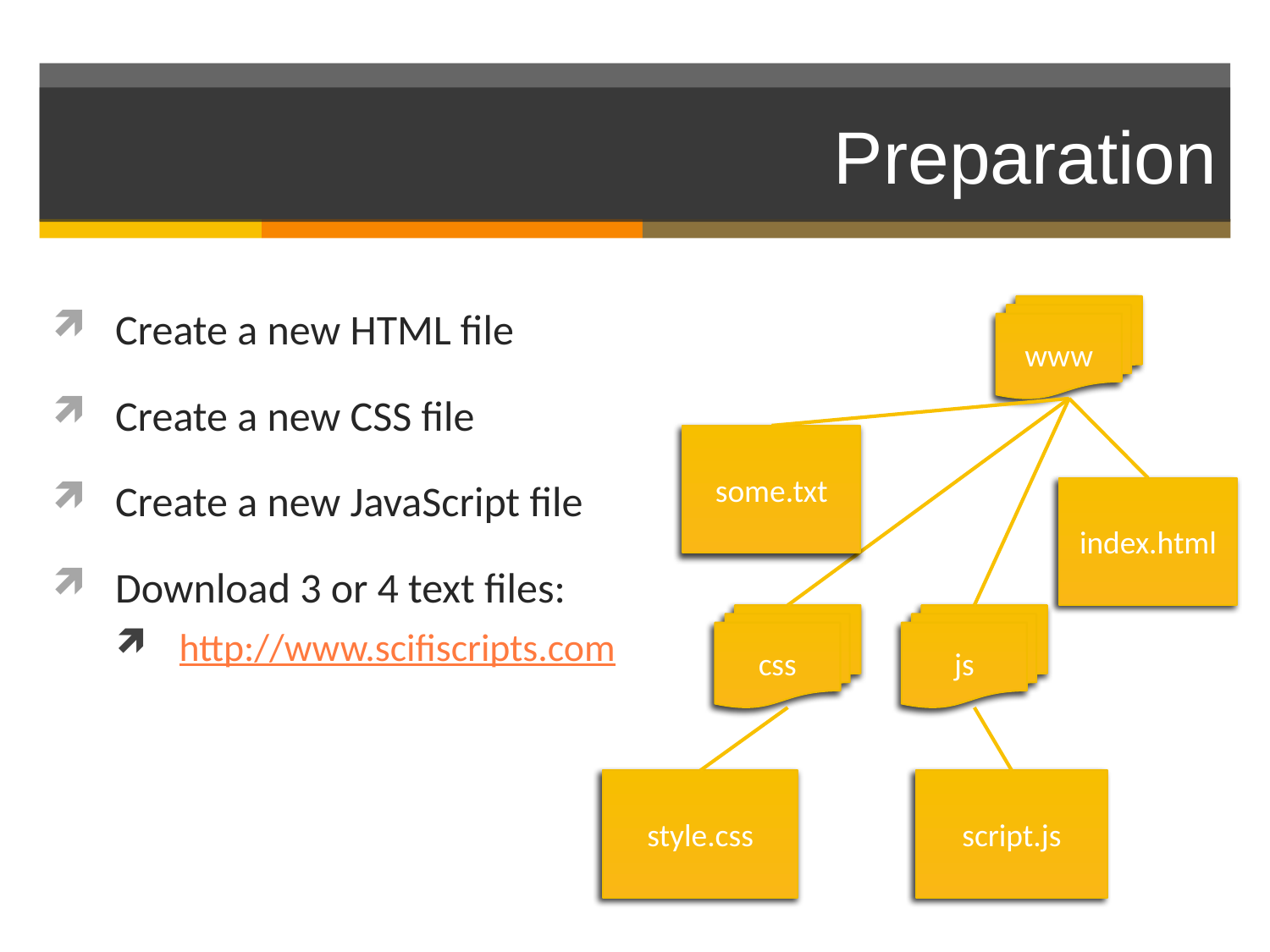

# Preparation
Create a new HTML file
Create a new CSS file
Create a new JavaScript file
Download 3 or 4 text files:
http://www.scifiscripts.com
www
some.txt
index.html
css
js
style.css
script.js